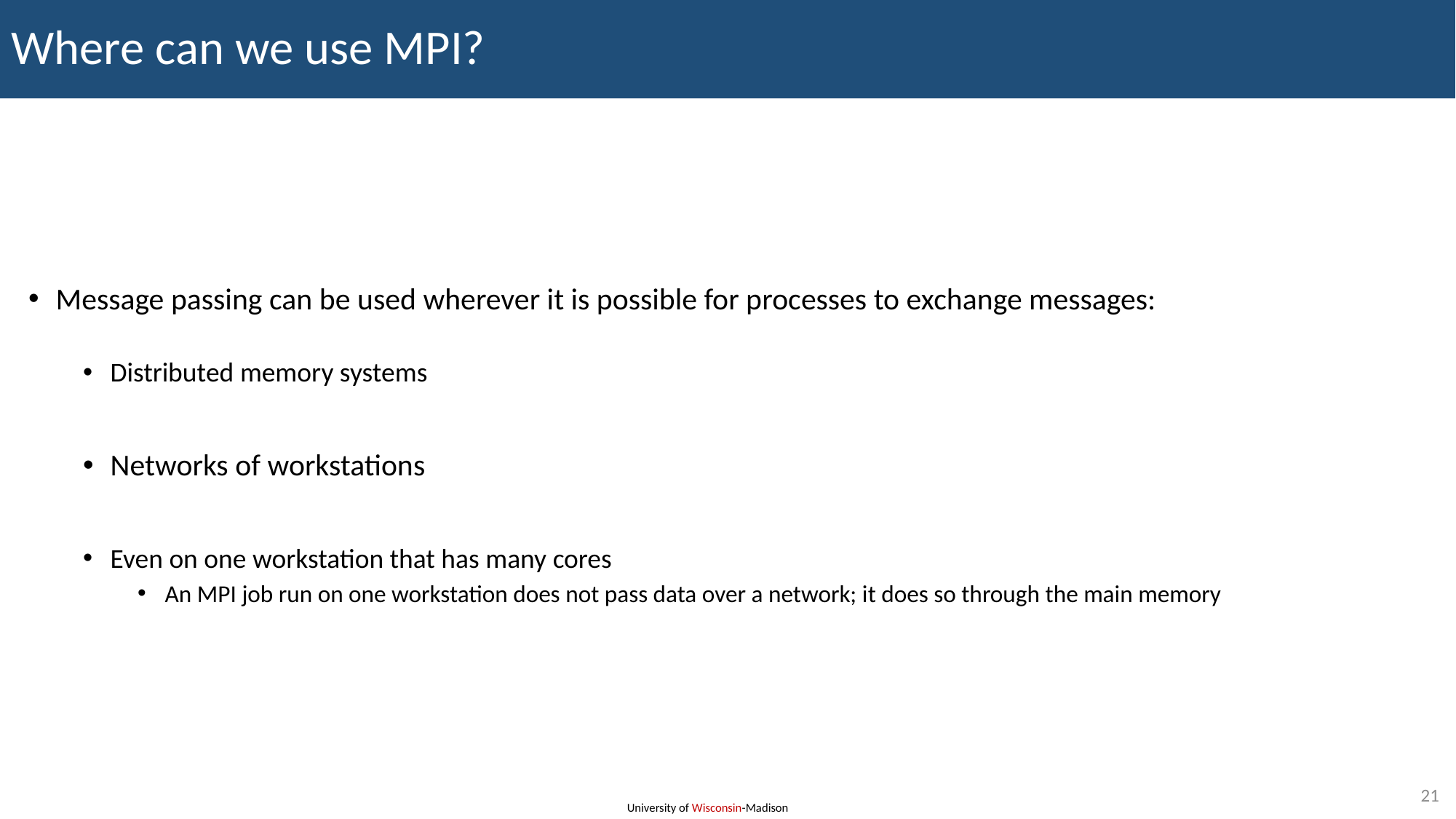

# Where can we use MPI?

Message passing can be used wherever it is possible for processes to exchange messages:

Distributed memory systems

Networks of workstations

Even on one workstation that has many cores
An MPI job run on one workstation does not pass data over a network; it does so through the main memory

21